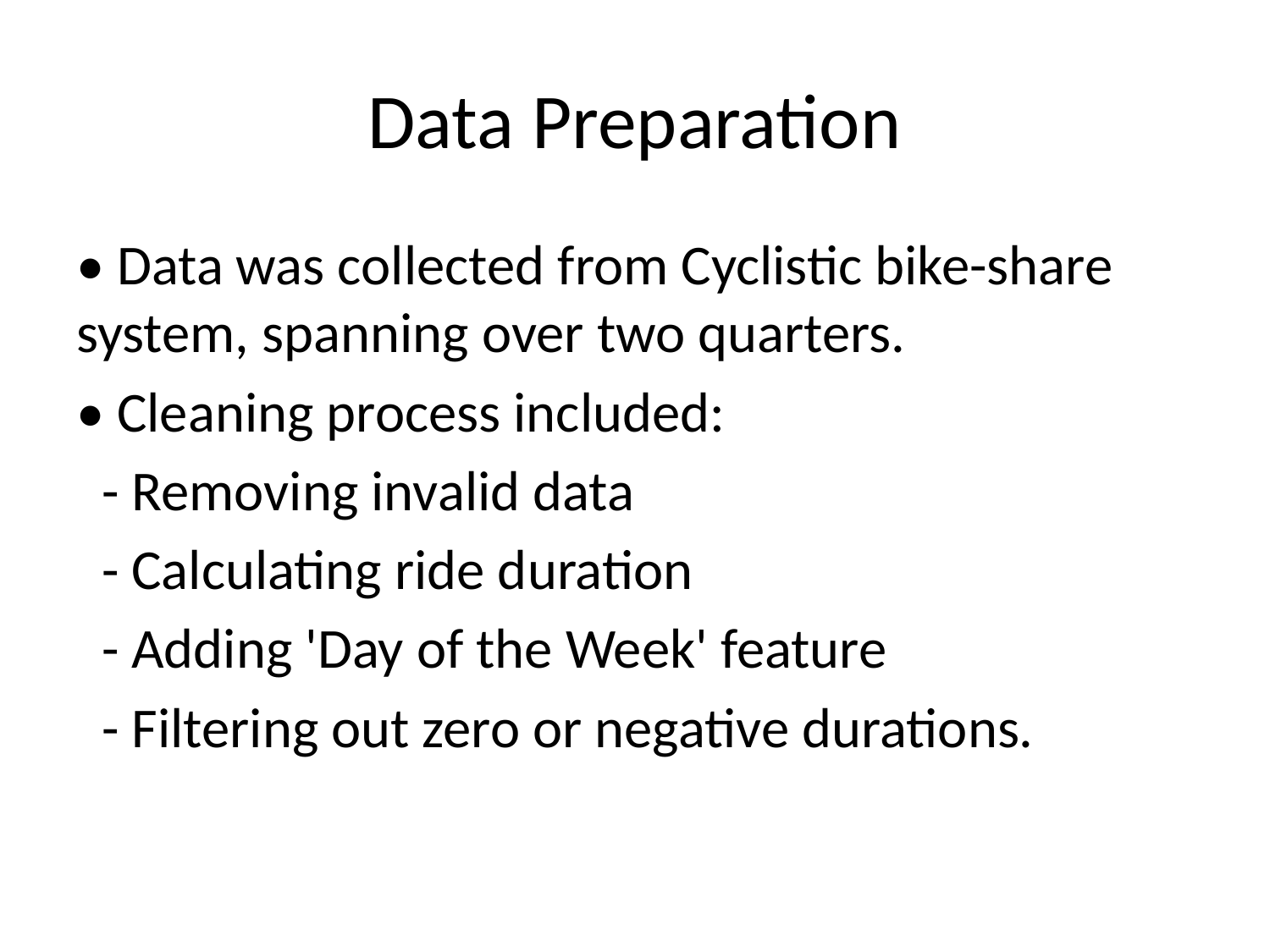

# Data Preparation
• Data was collected from Cyclistic bike-share system, spanning over two quarters.
• Cleaning process included:
  - Removing invalid data
  - Calculating ride duration
  - Adding 'Day of the Week' feature
  - Filtering out zero or negative durations.